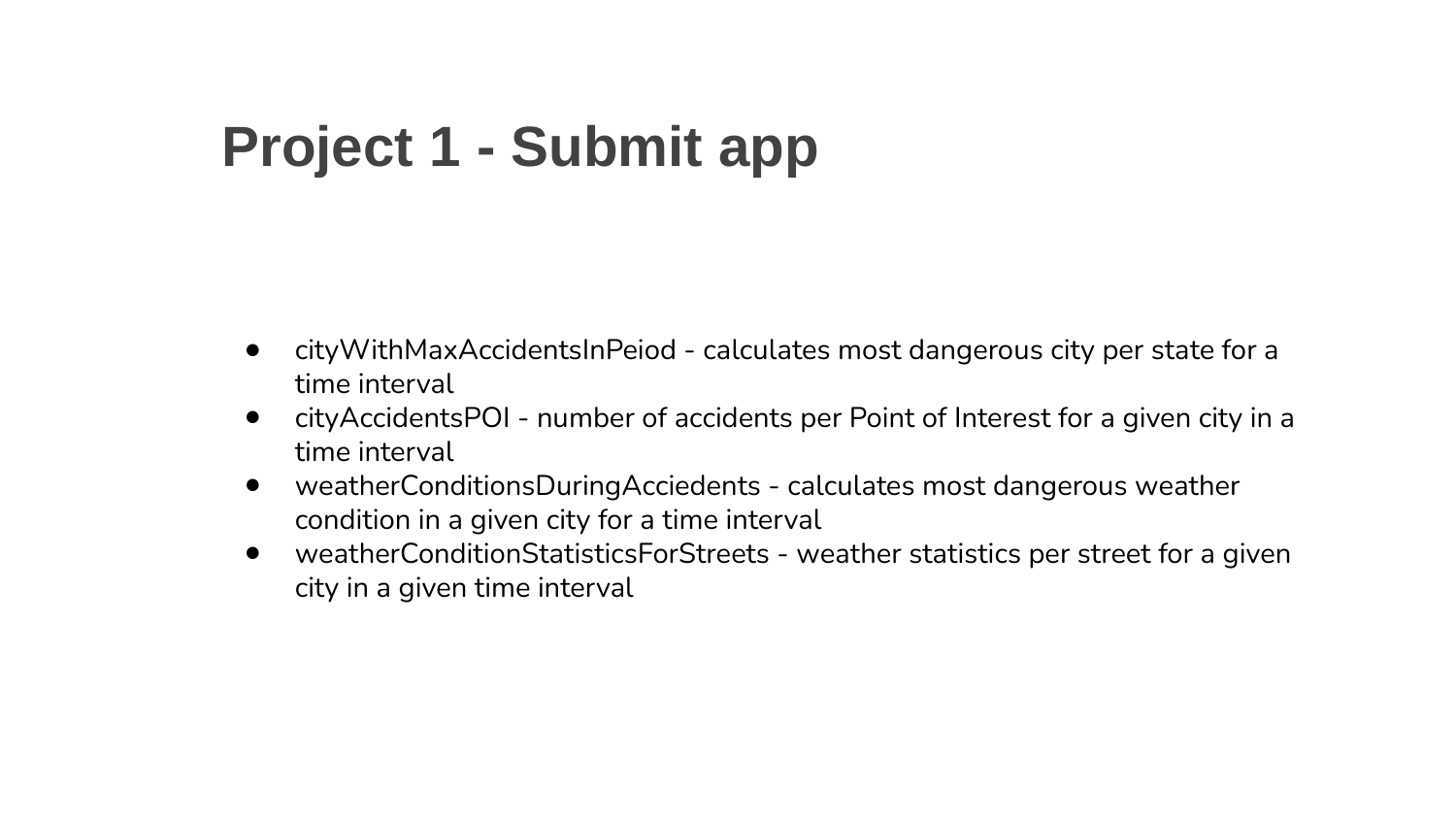

Project 1 - Submit app
cityWithMaxAccidentsInPeiod - calculates most dangerous city per state for a time interval
cityAccidentsPOI - number of accidents per Point of Interest for a given city in a time interval
weatherConditionsDuringAcciedents - calculates most dangerous weather condition in a given city for a time interval
weatherConditionStatisticsForStreets - weather statistics per street for a given city in a given time interval